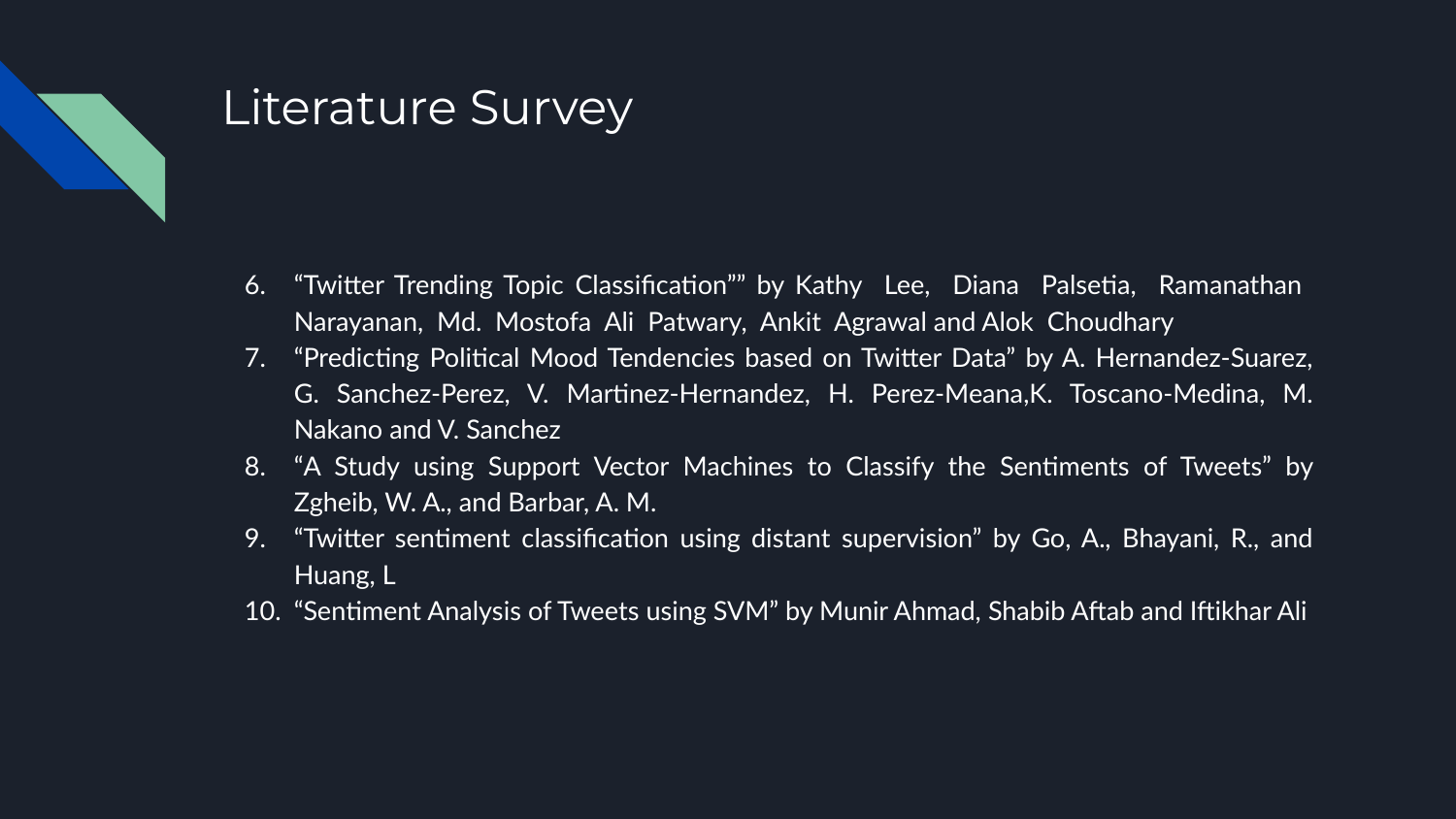

# Literature Survey
“Twitter Trending Topic Classification”” by Kathy  Lee,  Diana  Palsetia,  Ramanathan  Narayanan,  Md.  Mostofa  Ali  Patwary,  Ankit  Agrawal and Alok  Choudhary
“Predicting Political Mood Tendencies based on Twitter Data” by A. Hernandez-Suarez, G. Sanchez-Perez, V. Martinez-Hernandez, H. Perez-Meana,K. Toscano-Medina, M. Nakano and V. Sanchez
“A Study using Support Vector Machines to Classify the Sentiments of Tweets” by Zgheib, W. A., and Barbar, A. M.
“Twitter sentiment classification using distant supervision” by Go, A., Bhayani, R., and Huang, L
“Sentiment Analysis of Tweets using SVM” by Munir Ahmad, Shabib Aftab and Iftikhar Ali